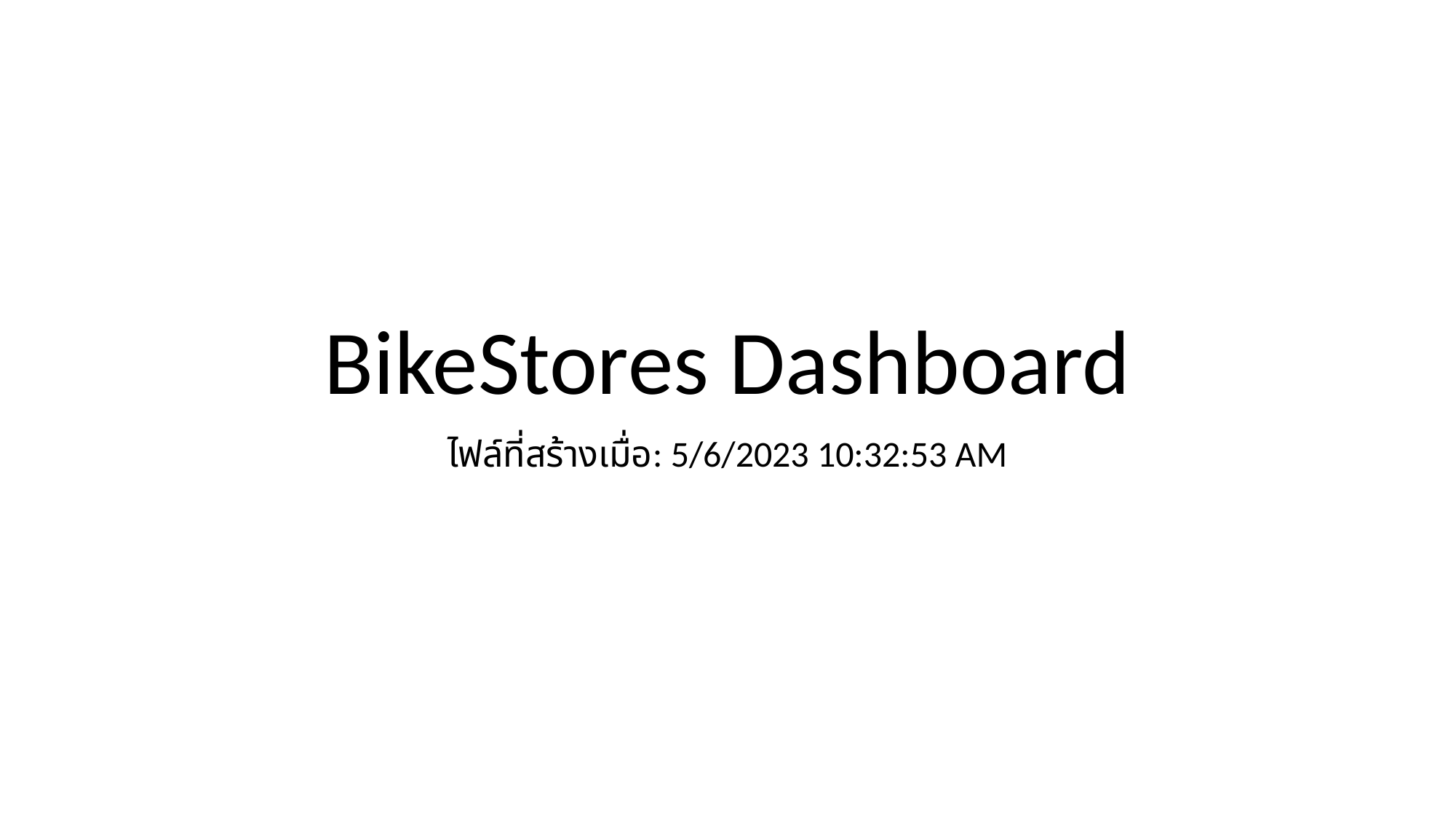

# BikeStores Dashboard
ไฟล์ที่สร้างเมื่อ: 5/6/2023 10:32:53 AM